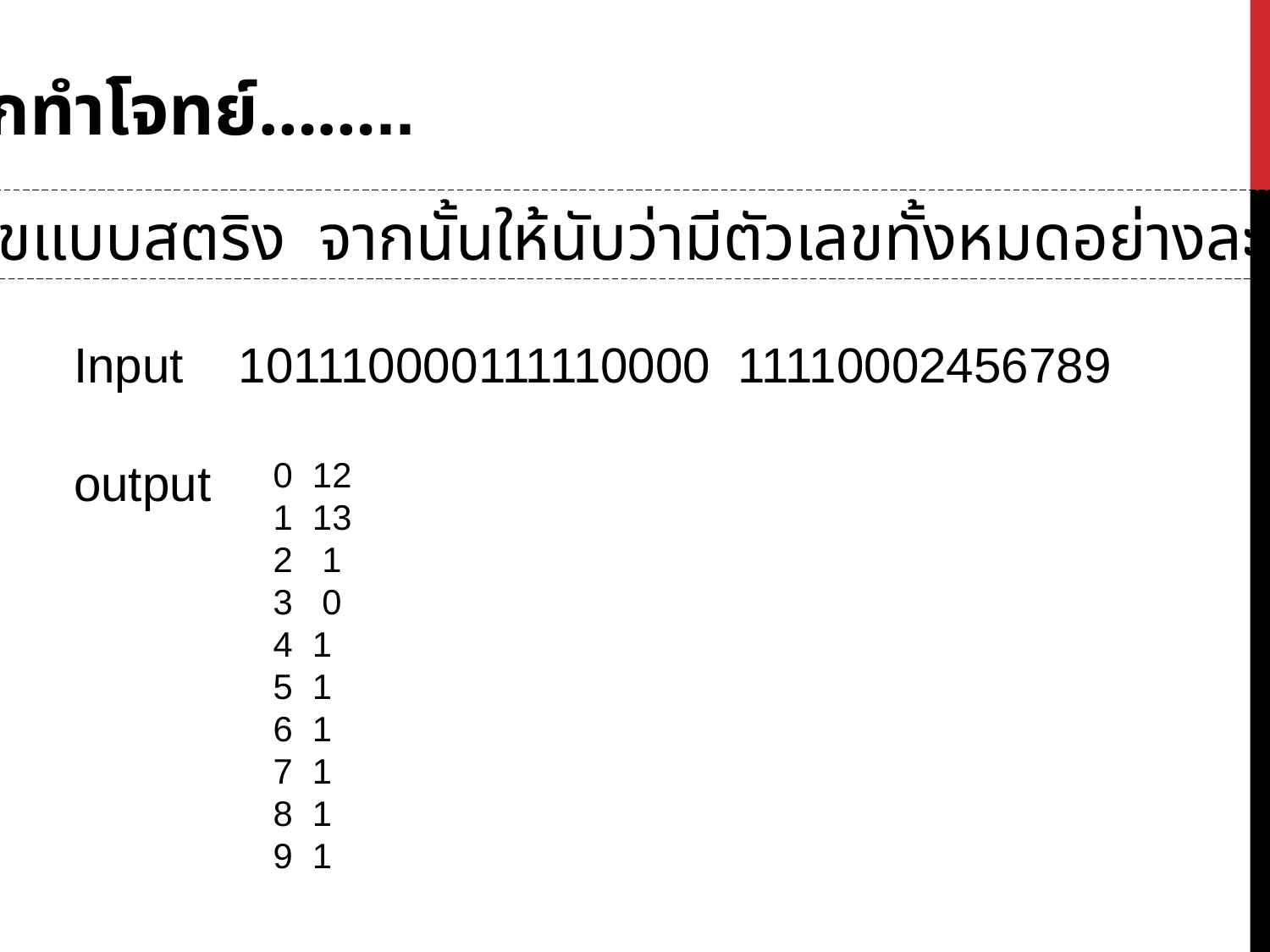

ฝึกทำโจทย์……..
รับตัวเลขแบบสตริง  จากนั้นให้นับว่ามีตัวเลขทั้งหมดอย่างละกี่จำนวน
Input    101110000111110000  11110002456789

output
0  12
1  13
2   1
3   0
4  1
5  1
6  1
7  1
8  1
9  1